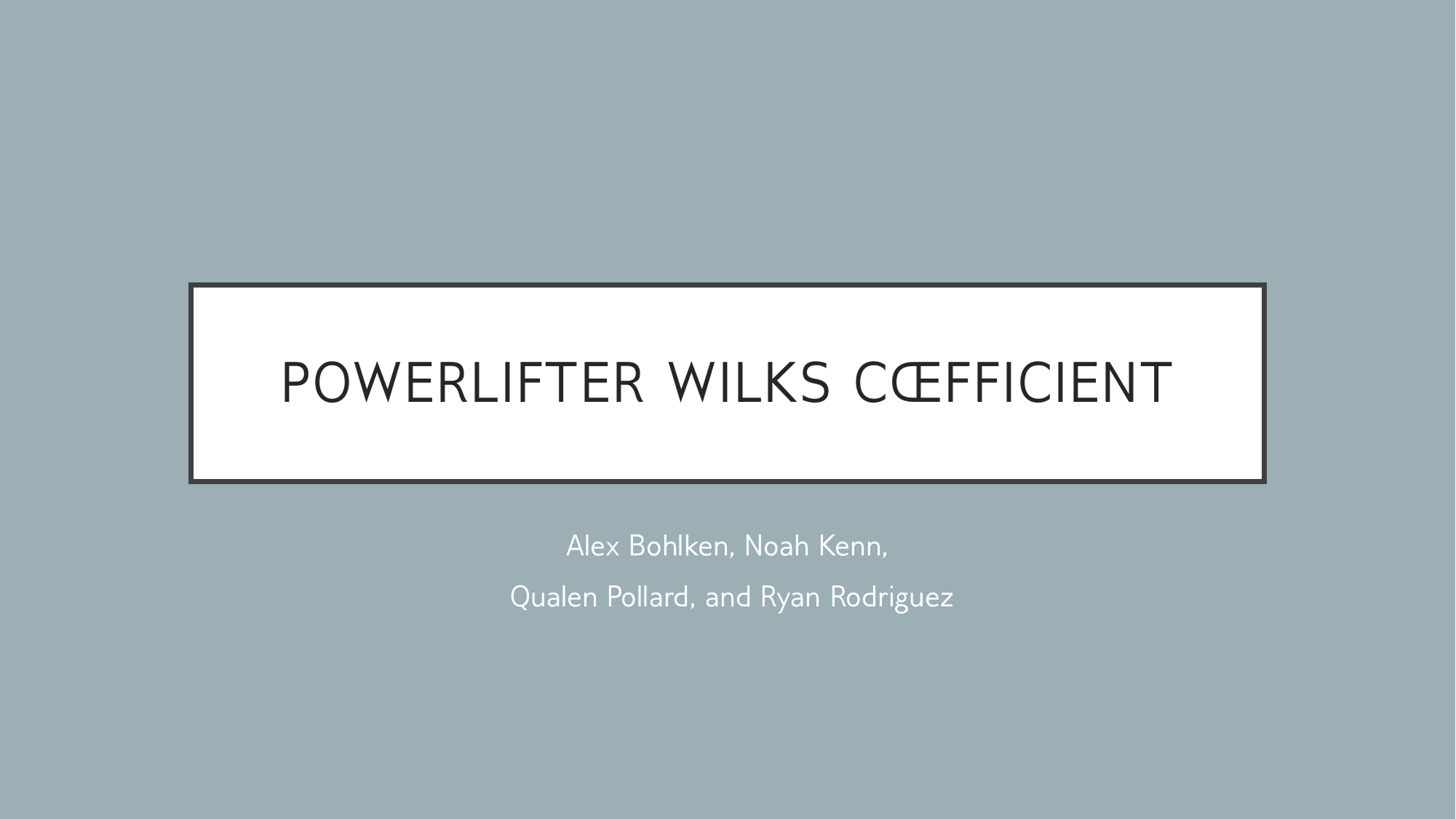

# powerlifter wilks coefficient
Alex Bohlken, Noah Kenn,
 Qualen Pollard, and Ryan Rodriguez